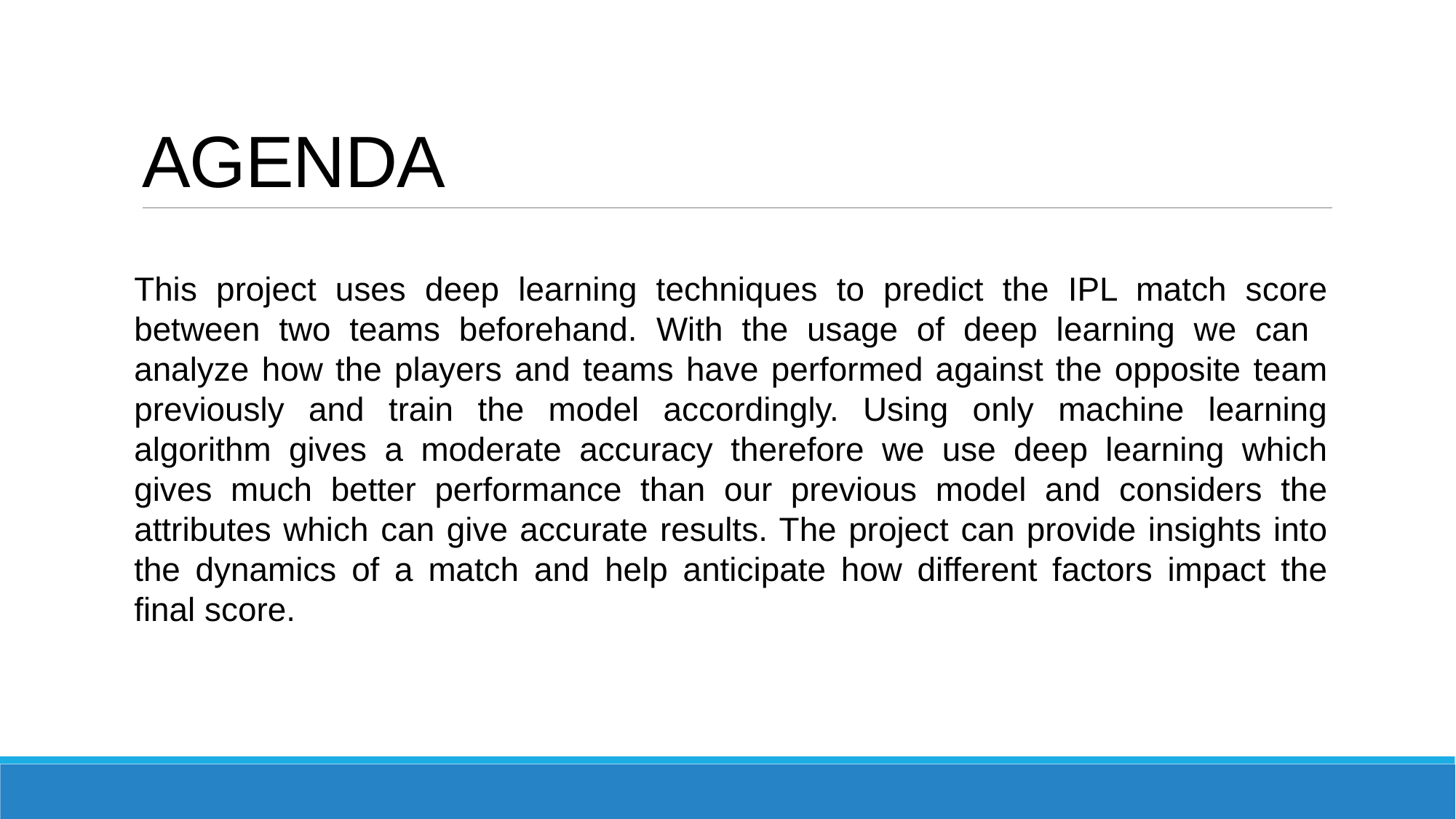

# AGENDA
This project uses deep learning techniques to predict the IPL match score between two teams beforehand. With the usage of deep learning we can  analyze how the players and teams have performed against the opposite team previously and train the model accordingly. Using only machine learning algorithm gives a moderate accuracy therefore we use deep learning which gives much better performance than our previous model and considers the attributes which can give accurate results. The project can provide insights into the dynamics of a match and help anticipate how different factors impact the final score.